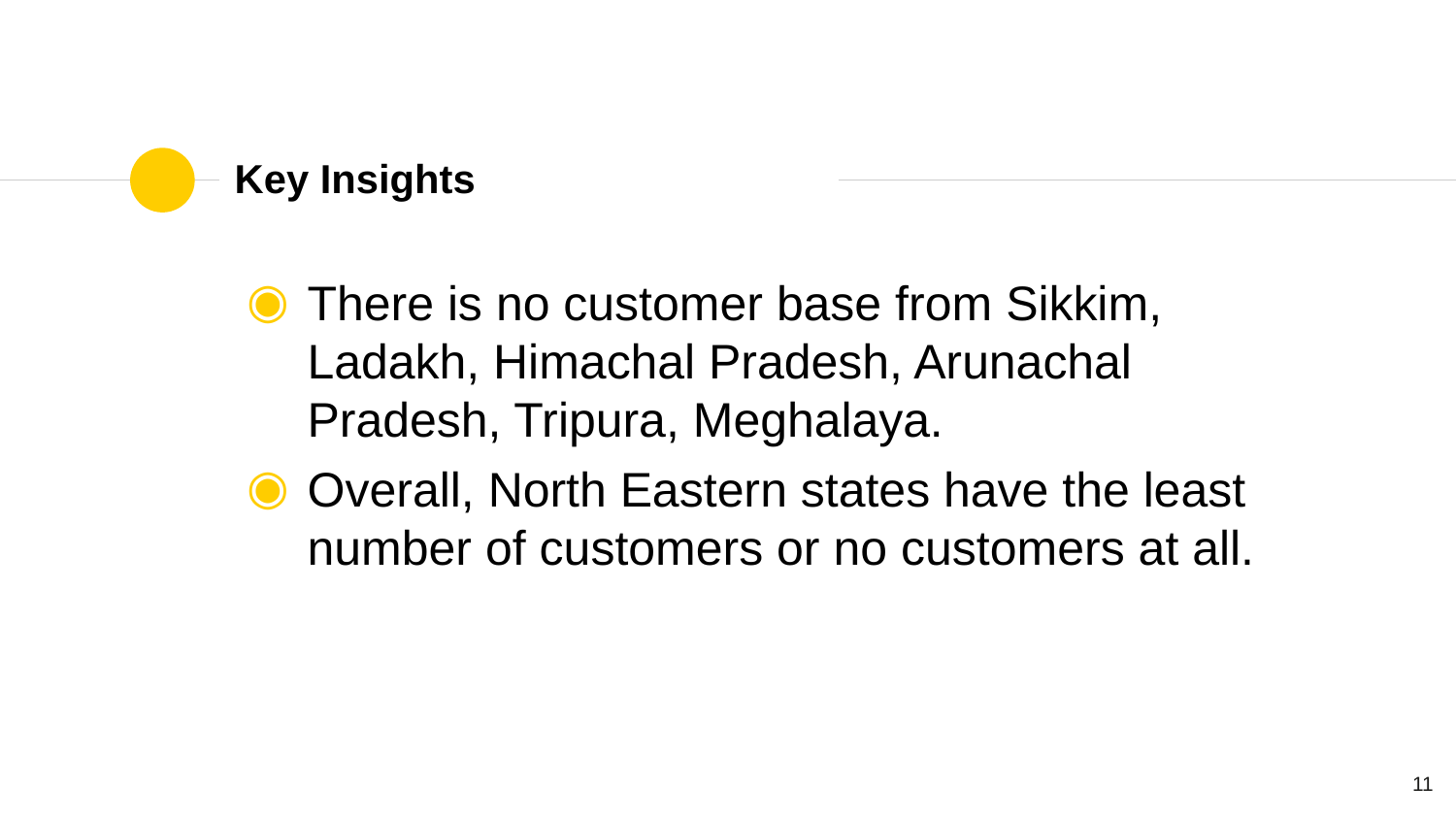

# Key Insights
There is no customer base from Sikkim, Ladakh, Himachal Pradesh, Arunachal Pradesh, Tripura, Meghalaya.
Overall, North Eastern states have the least number of customers or no customers at all.

11